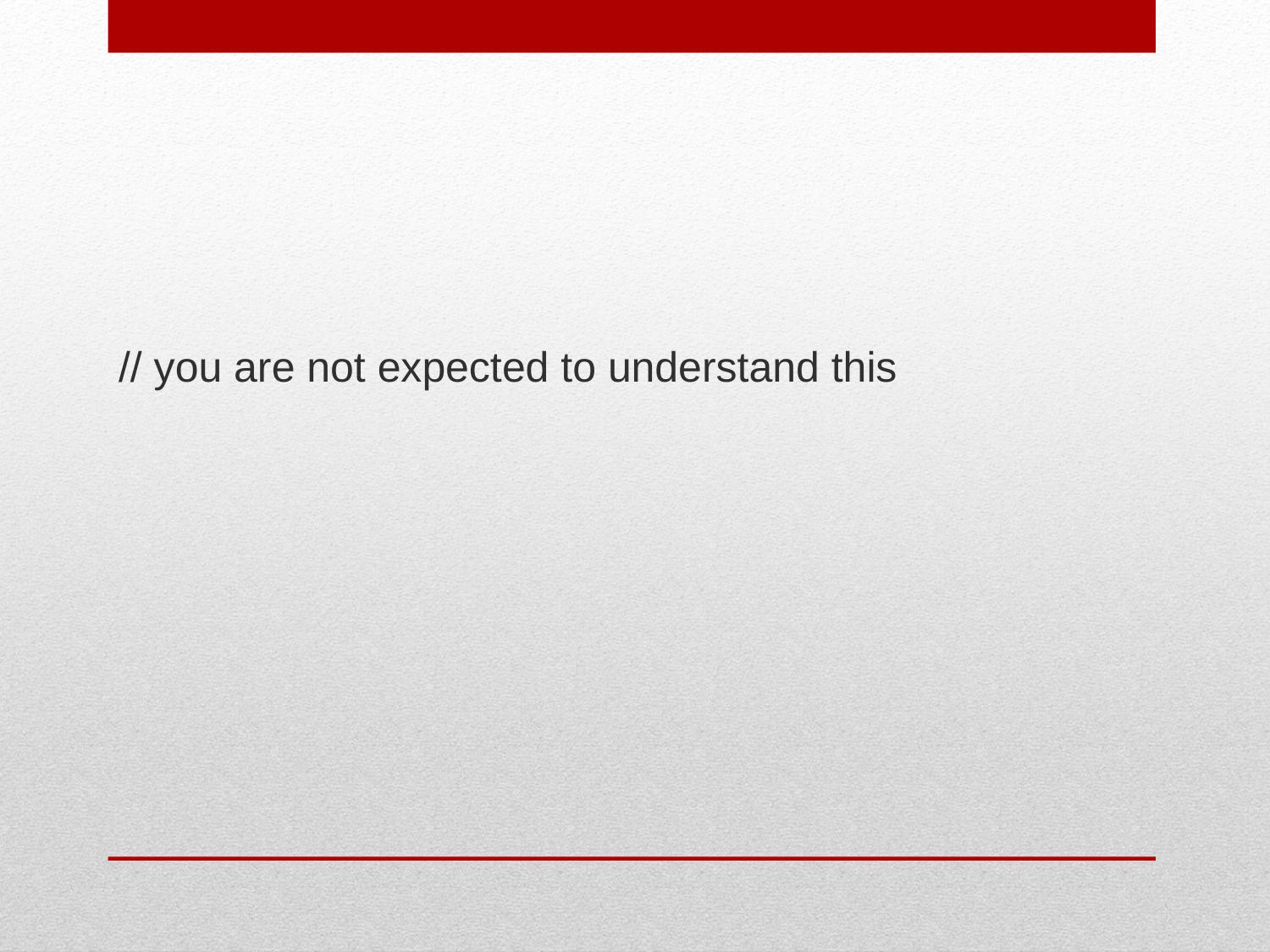

// you are not expected to understand this
#